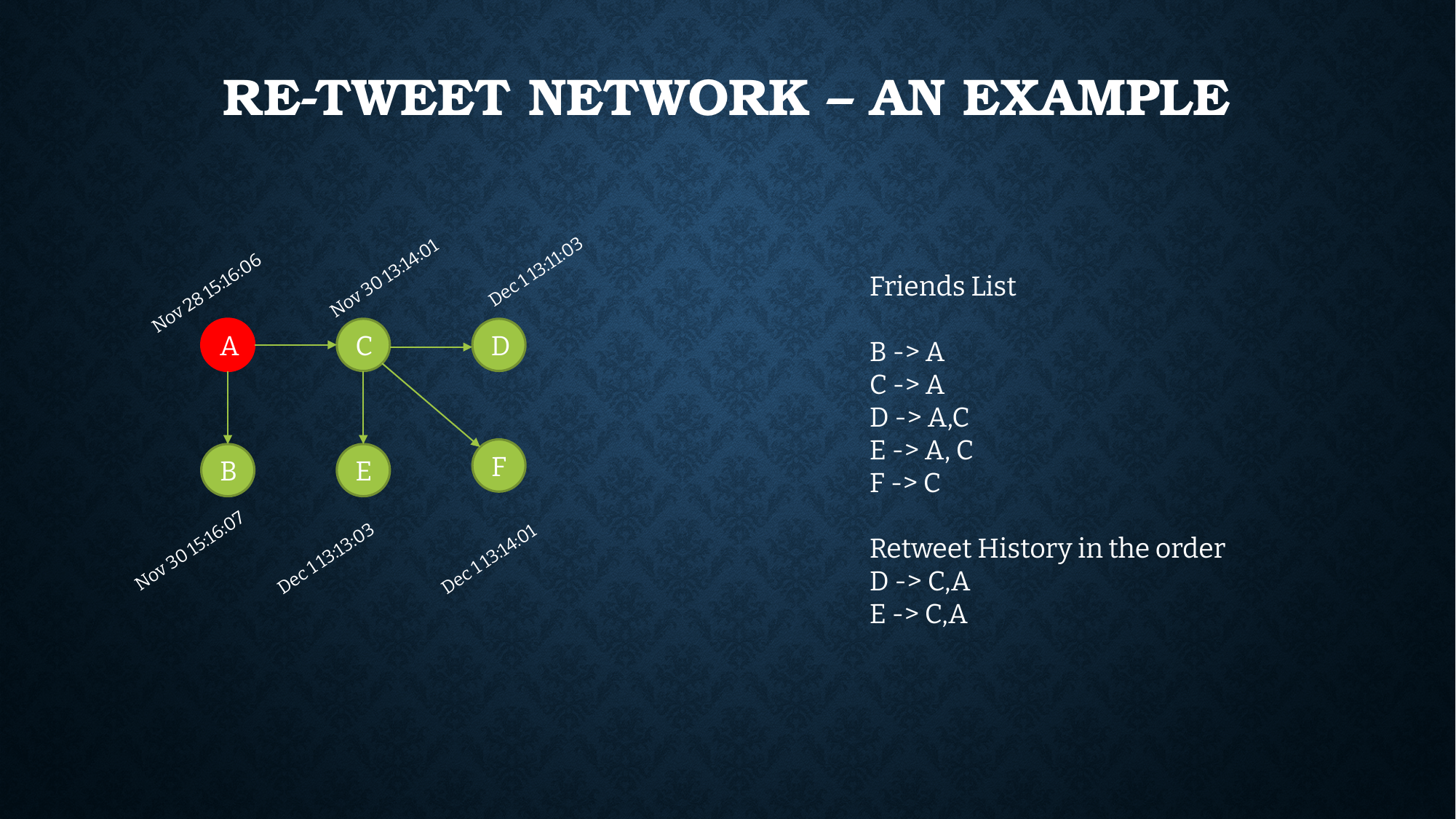

# RE-tWEET NETWORK – An Example
Dec 1 13:11:03
Nov 30 13:14:01
Friends List

B -> A
C -> A
D -> A,C
E -> A, C
F -> C

Retweet History in the order
D -> C,A
E -> C,A

Nov 28 15:16:06
D
A
C
F
E
B
Nov 30 15:16:07
Dec 1 13:13:03
Dec 1 13:14:01